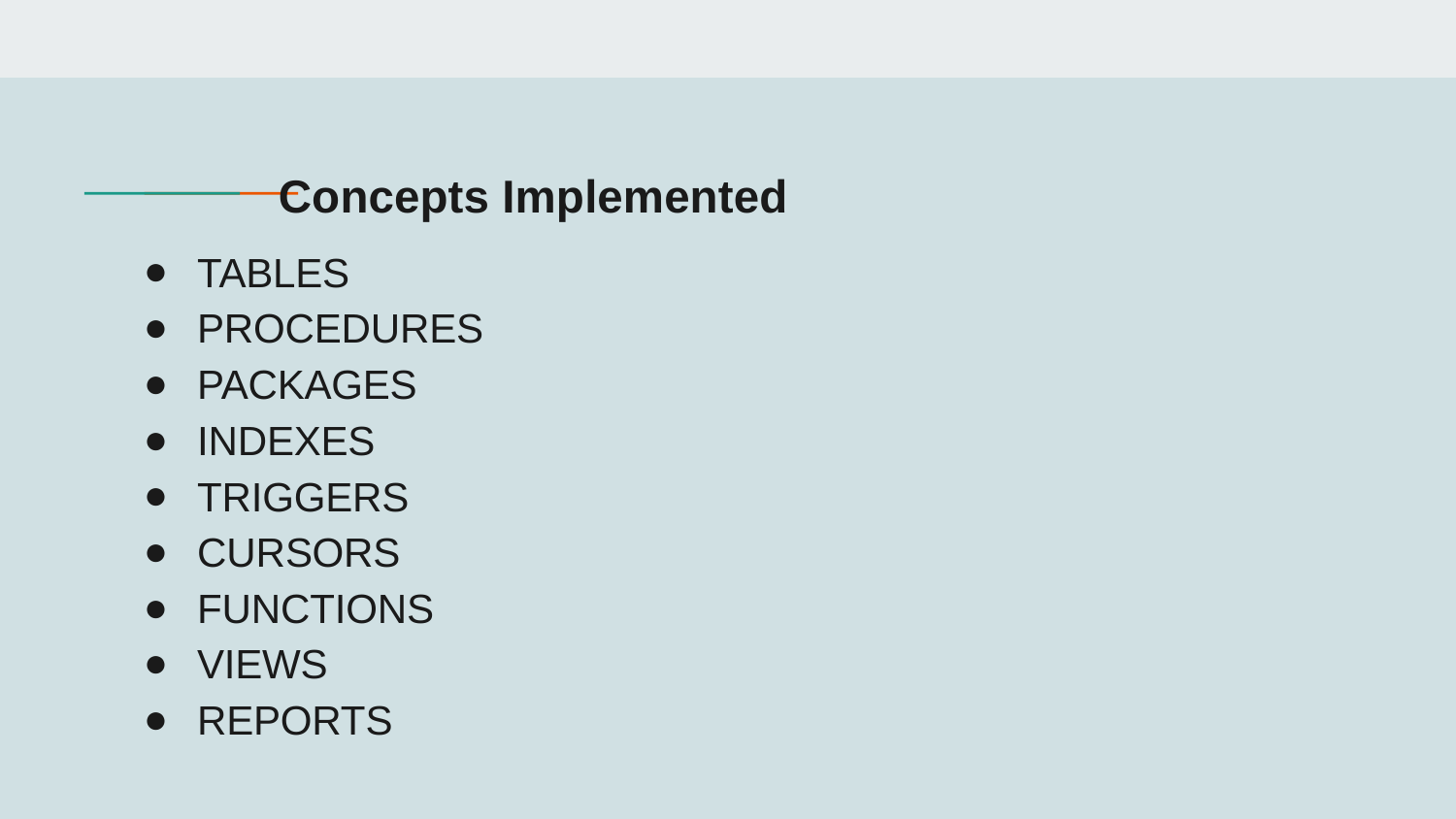

# Concepts Implemented
TABLES
PROCEDURES
PACKAGES
INDEXES
TRIGGERS
CURSORS
FUNCTIONS
VIEWS
REPORTS